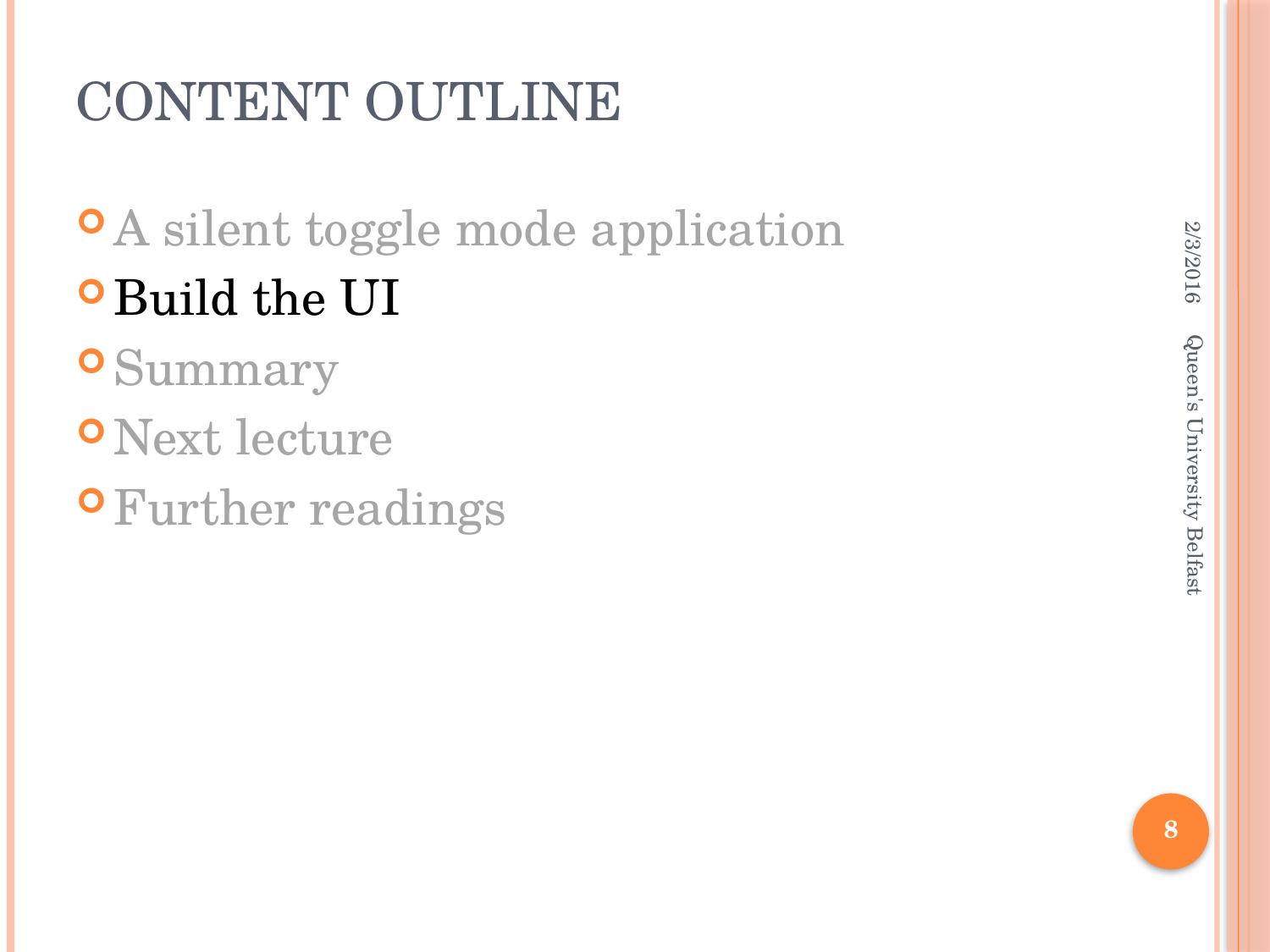

# Content outline
2/3/2016
A silent toggle mode application
Build the UI
Summary
Next lecture
Further readings

Queen's University Belfast
8